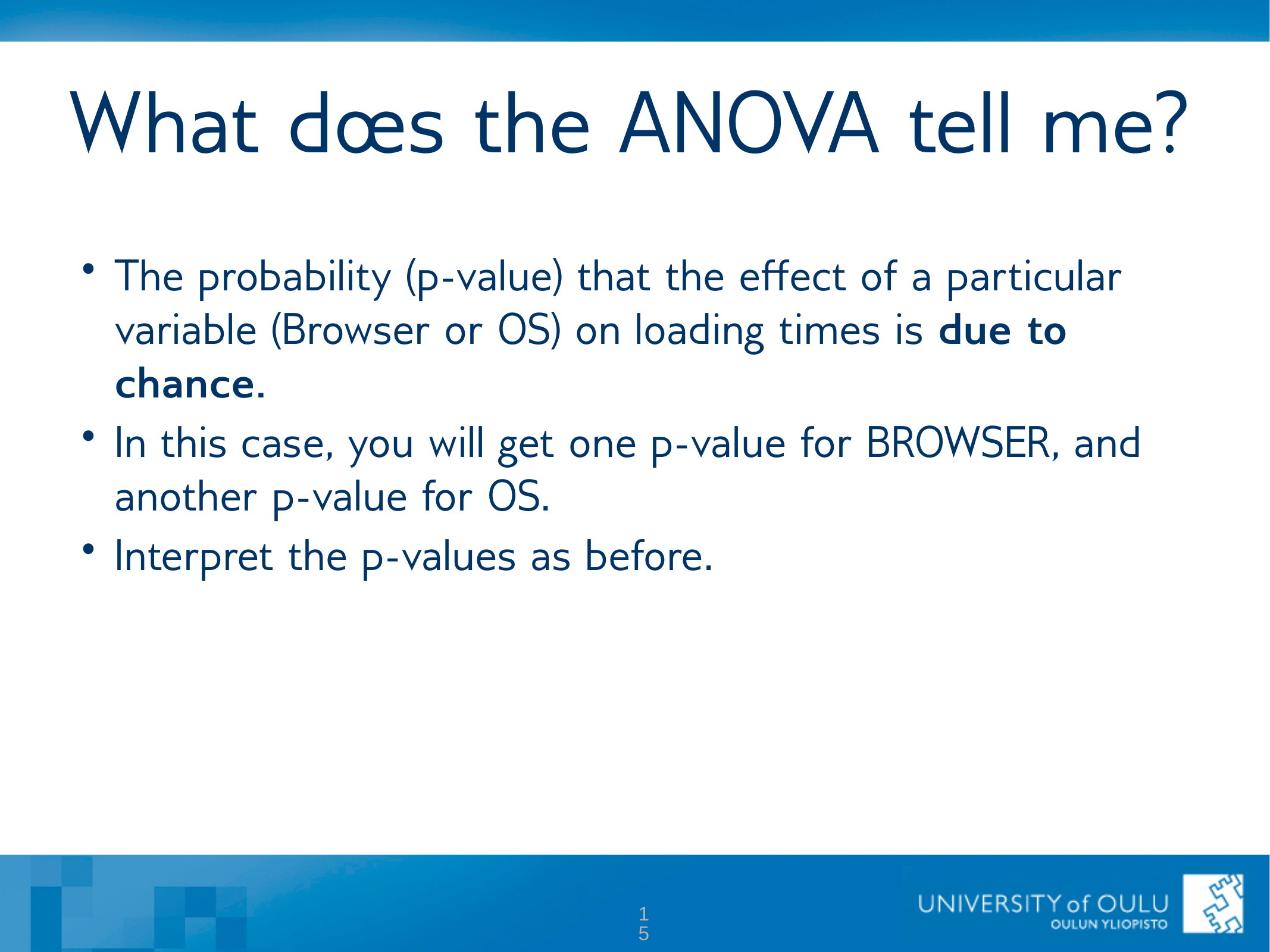

# What does the ANOVA tell me?
The probability (p-value) that the effect of a particular variable (Browser or OS) on loading times is due to chance.
In this case, you will get one p-value for BROWSER, and another p-value for OS.
Interpret the p-values as before.
15